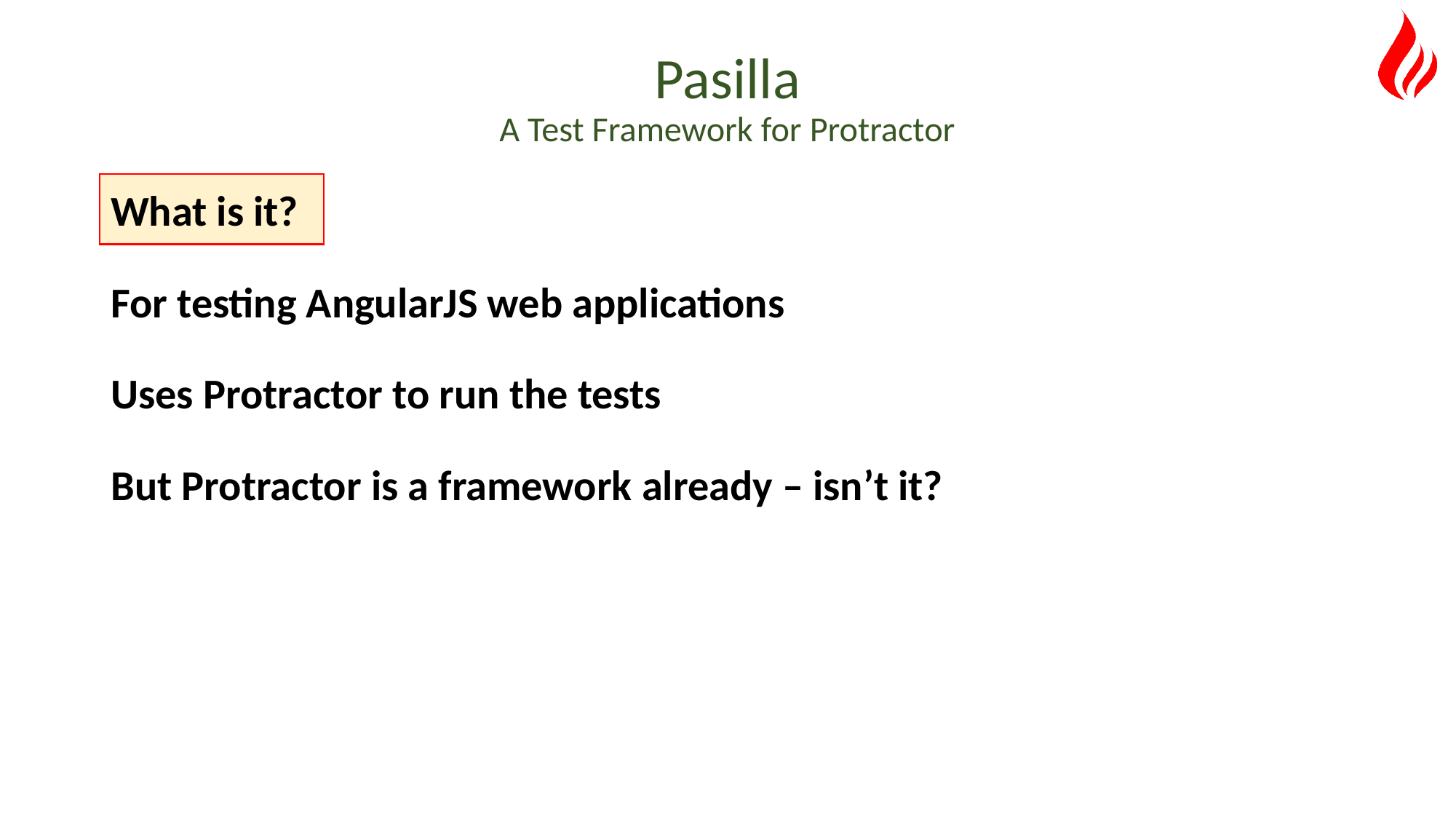

# Pasilla A Test Framework for Protractor
What is it?

For testing AngularJS web applications
Uses Protractor to run the tests
But Protractor is a framework already – isn’t it?